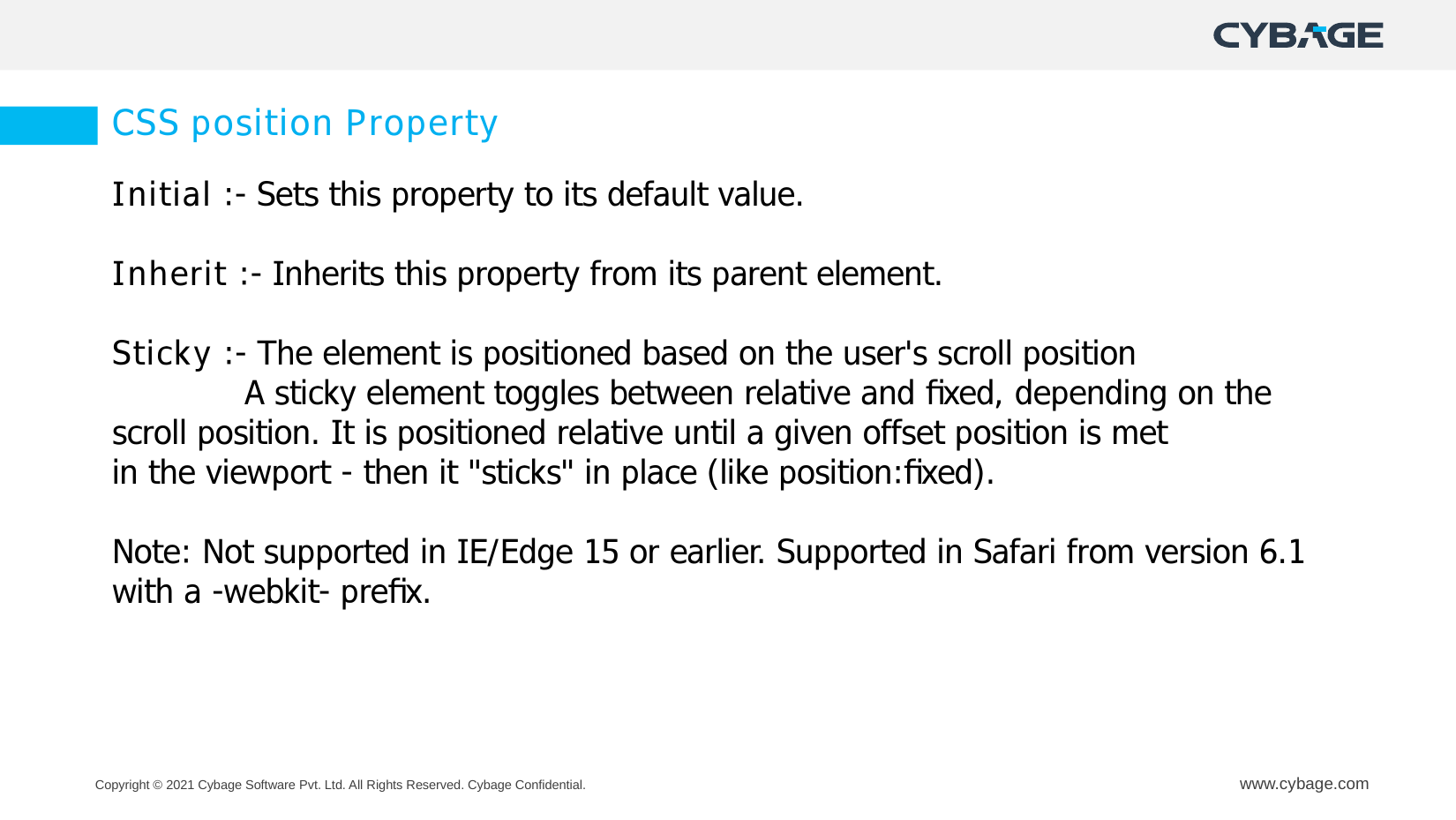

CSS position Property

Initial :- Sets this property to its default value.

Inherit :- Inherits this property from its parent element.

Sticky :- The element is positioned based on the user's scroll position
	A sticky element toggles between relative and fixed, depending on the 	scroll position. It is positioned relative until a given offset position is met 	in the viewport - then it "sticks" in place (like position:fixed).

Note: Not supported in IE/Edge 15 or earlier. Supported in Safari from version 6.1 with a -webkit- prefix.